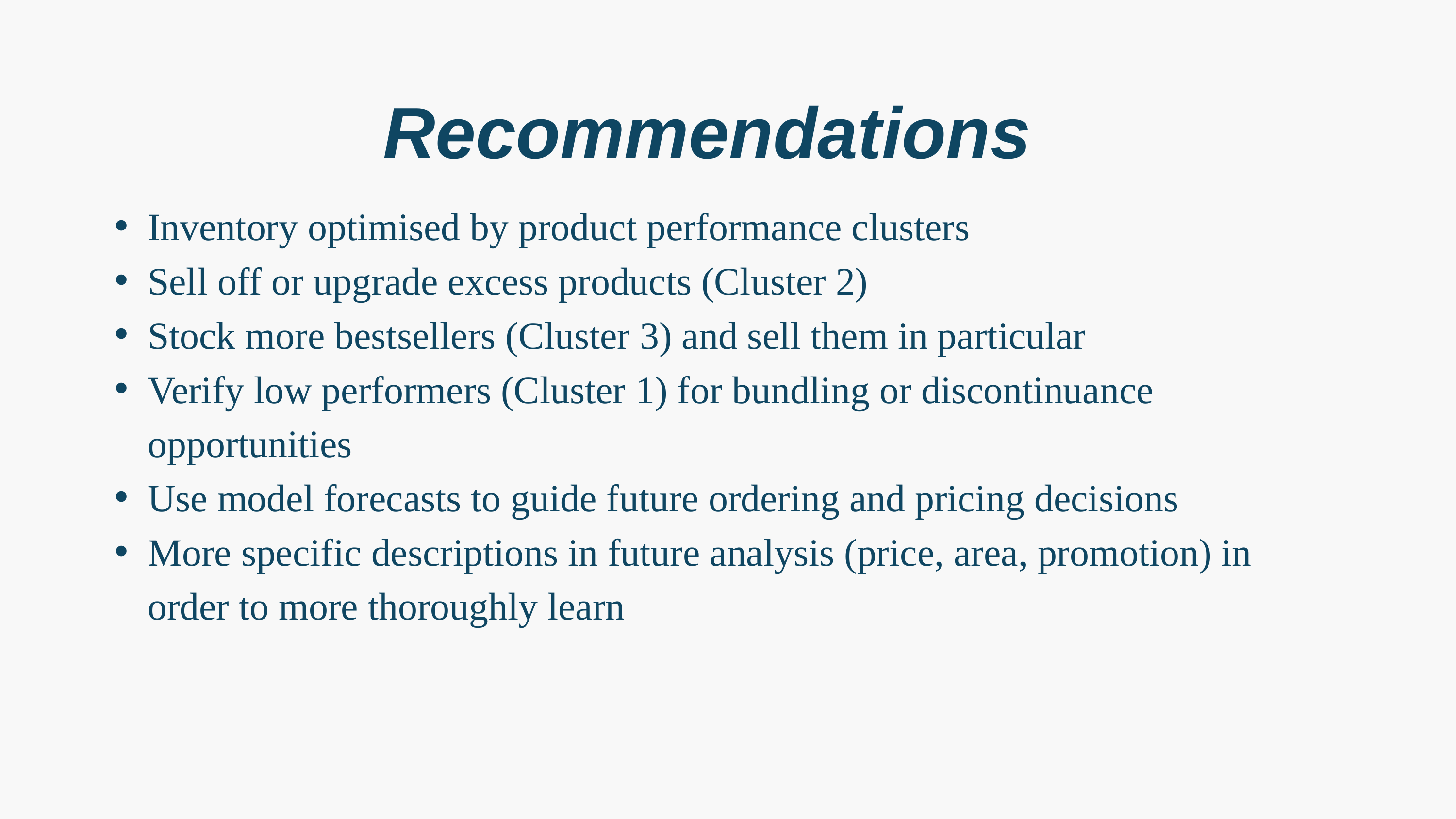

Recommendations
Inventory optimised by product performance clusters
Sell off or upgrade excess products (Cluster 2)
Stock more bestsellers (Cluster 3) and sell them in particular
Verify low performers (Cluster 1) for bundling or discontinuance opportunities
Use model forecasts to guide future ordering and pricing decisions
More specific descriptions in future analysis (price, area, promotion) in order to more thoroughly learn